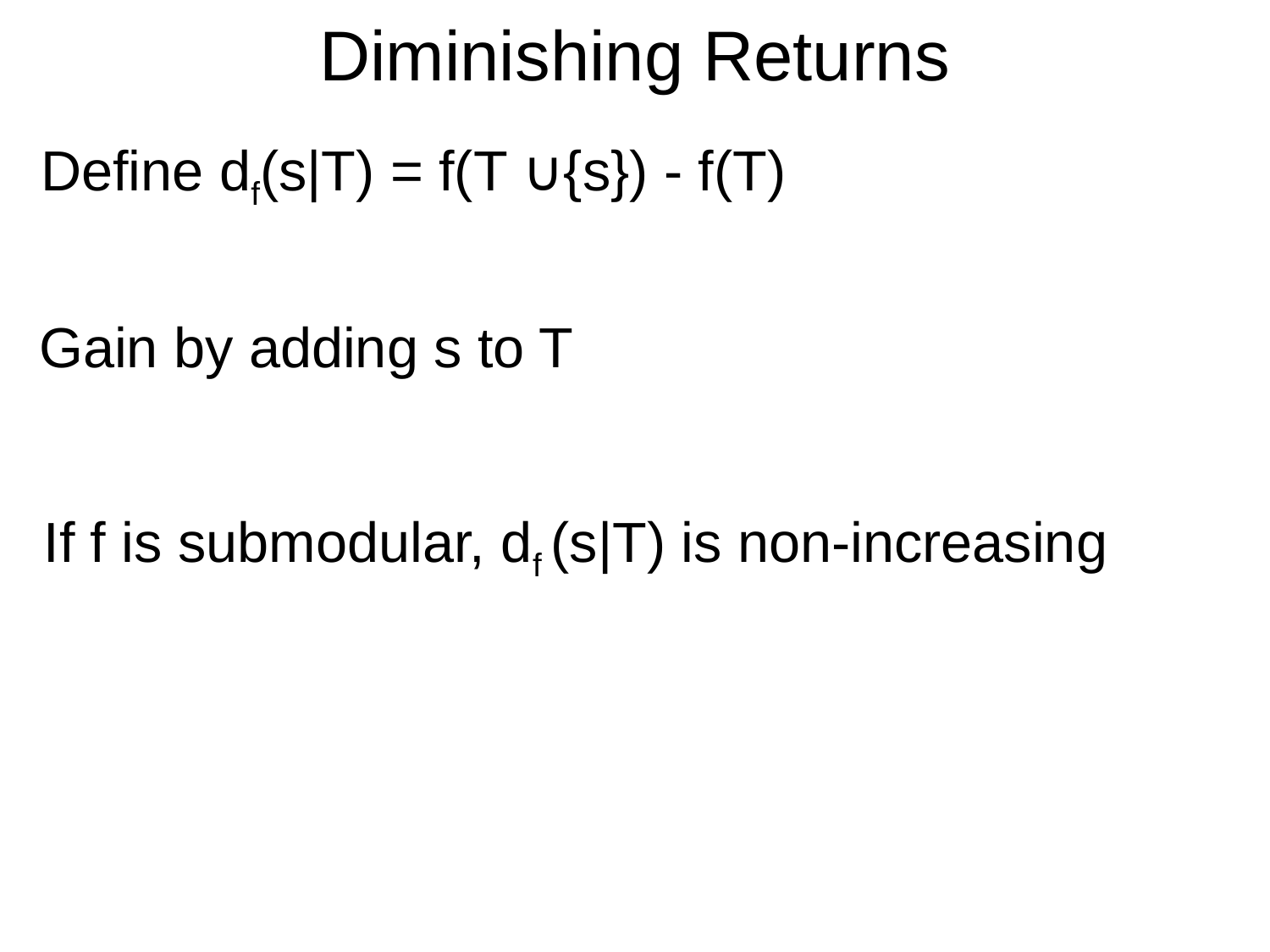

# Diminishing Returns
Define df(s|T) = f(T ∪{s}) - f(T)
Gain by adding s to T
If f is submodular, df (s|T) is non-increasing